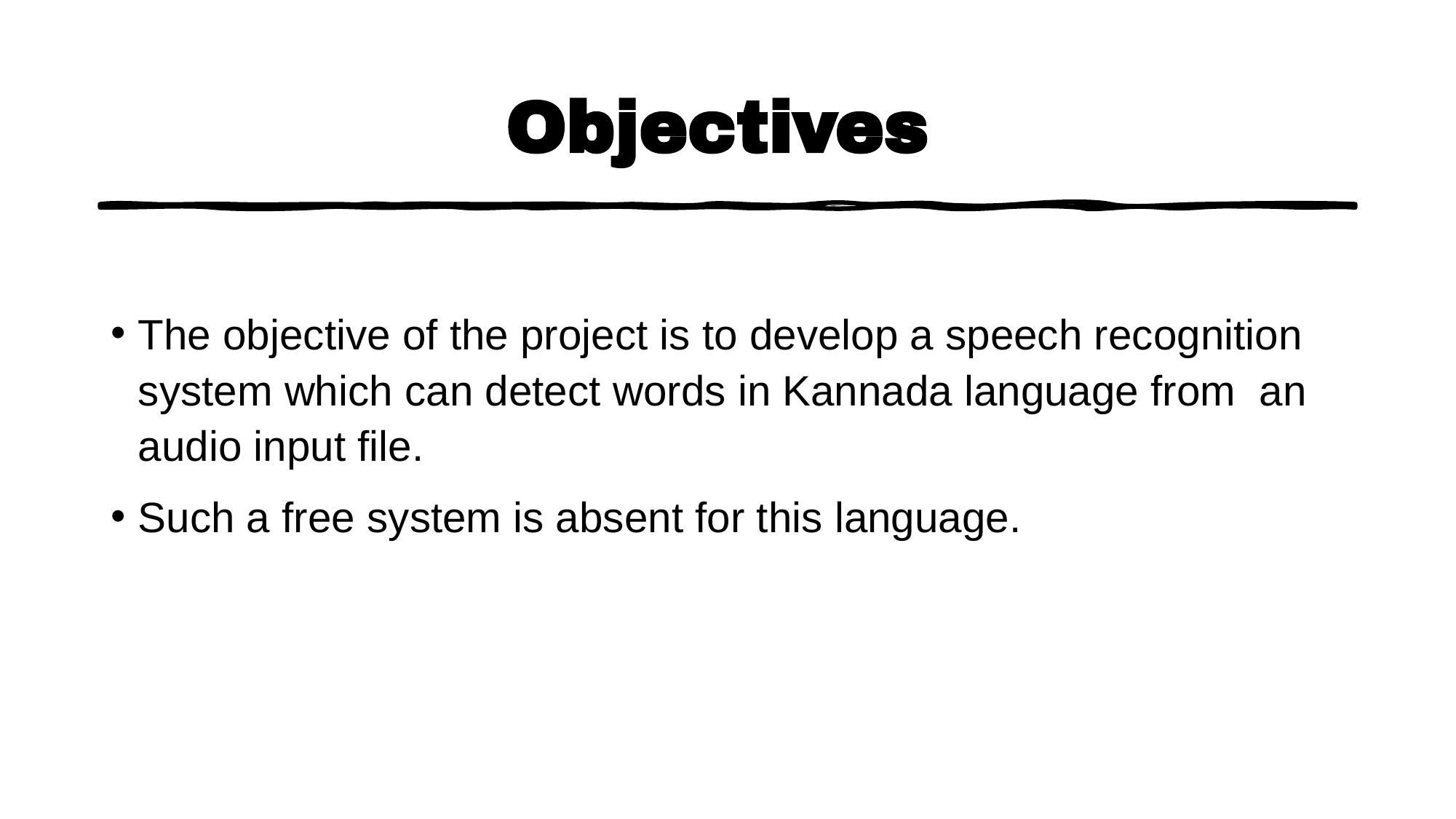

# Objectives

The objective of the project is to develop a speech recognition system which can detect words in Kannada language from  an audio input file.
Such a free system is absent for this language.